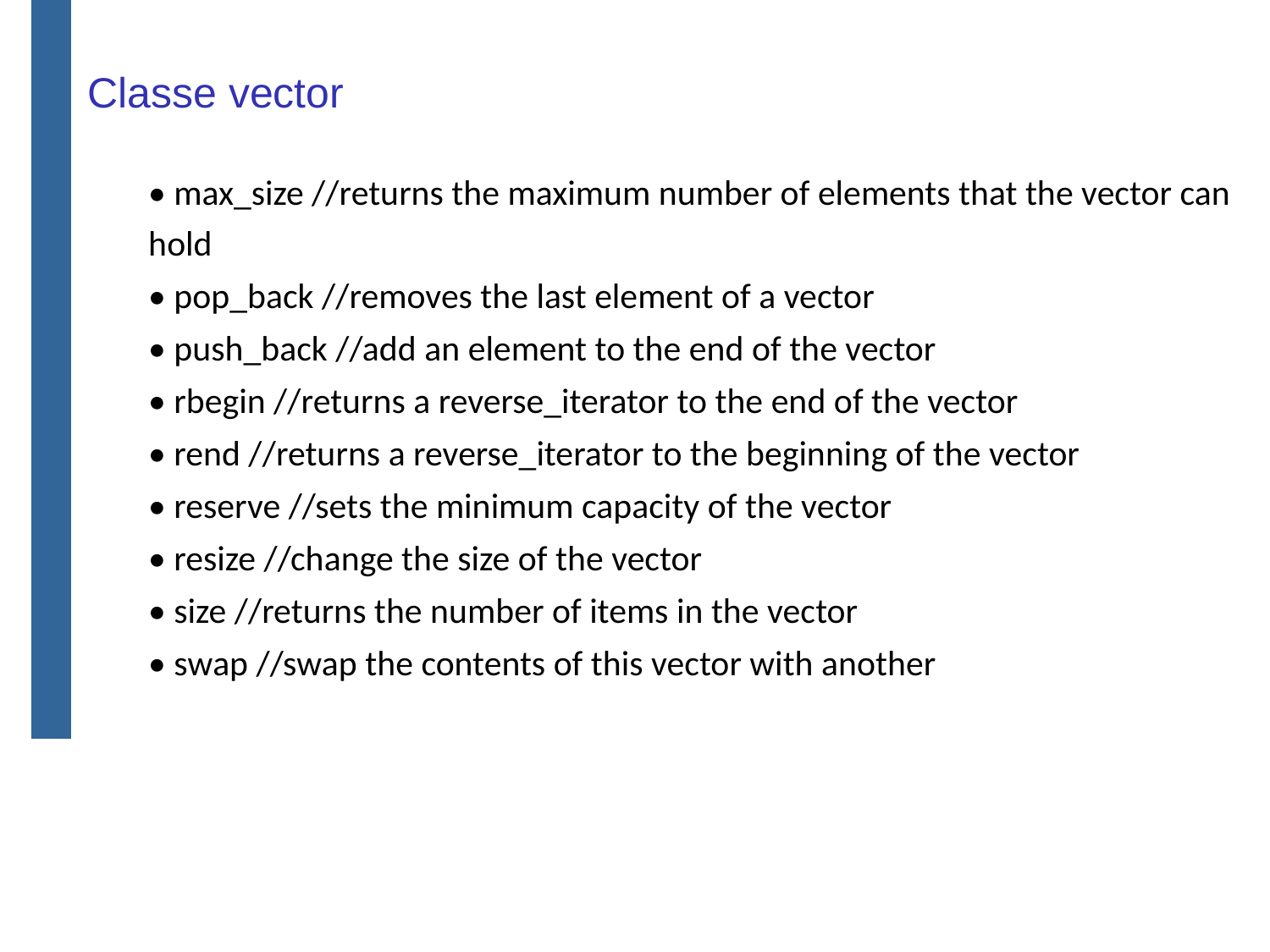

# Classe vector
• max_size //returns the maximum number of elements that the vector can hold
• pop_back //removes the last element of a vector
• push_back //add an element to the end of the vector
• rbegin //returns a reverse_iterator to the end of the vector
• rend //returns a reverse_iterator to the beginning of the vector
• reserve //sets the minimum capacity of the vector
• resize //change the size of the vector
• size //returns the number of items in the vector
• swap //swap the contents of this vector with another